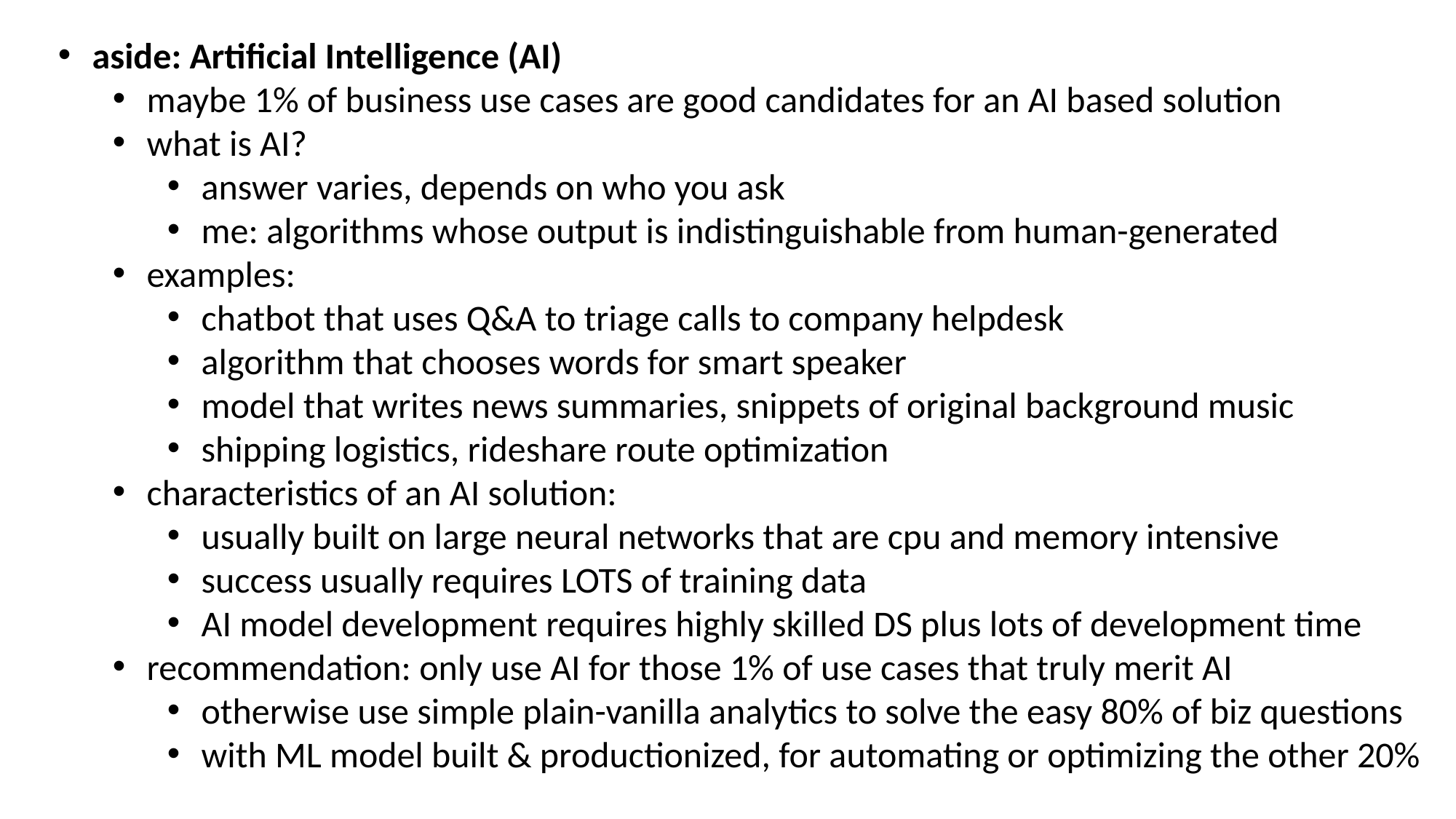

aside: Artificial Intelligence (AI)
maybe 1% of business use cases are good candidates for an AI based solution
what is AI?
answer varies, depends on who you ask
me: algorithms whose output is indistinguishable from human-generated
examples:
chatbot that uses Q&A to triage calls to company helpdesk
algorithm that chooses words for smart speaker
model that writes news summaries, snippets of original background music
shipping logistics, rideshare route optimization
characteristics of an AI solution:
usually built on large neural networks that are cpu and memory intensive
success usually requires LOTS of training data
AI model development requires highly skilled DS plus lots of development time
recommendation: only use AI for those 1% of use cases that truly merit AI
otherwise use simple plain-vanilla analytics to solve the easy 80% of biz questions
with ML model built & productionized, for automating or optimizing the other 20%